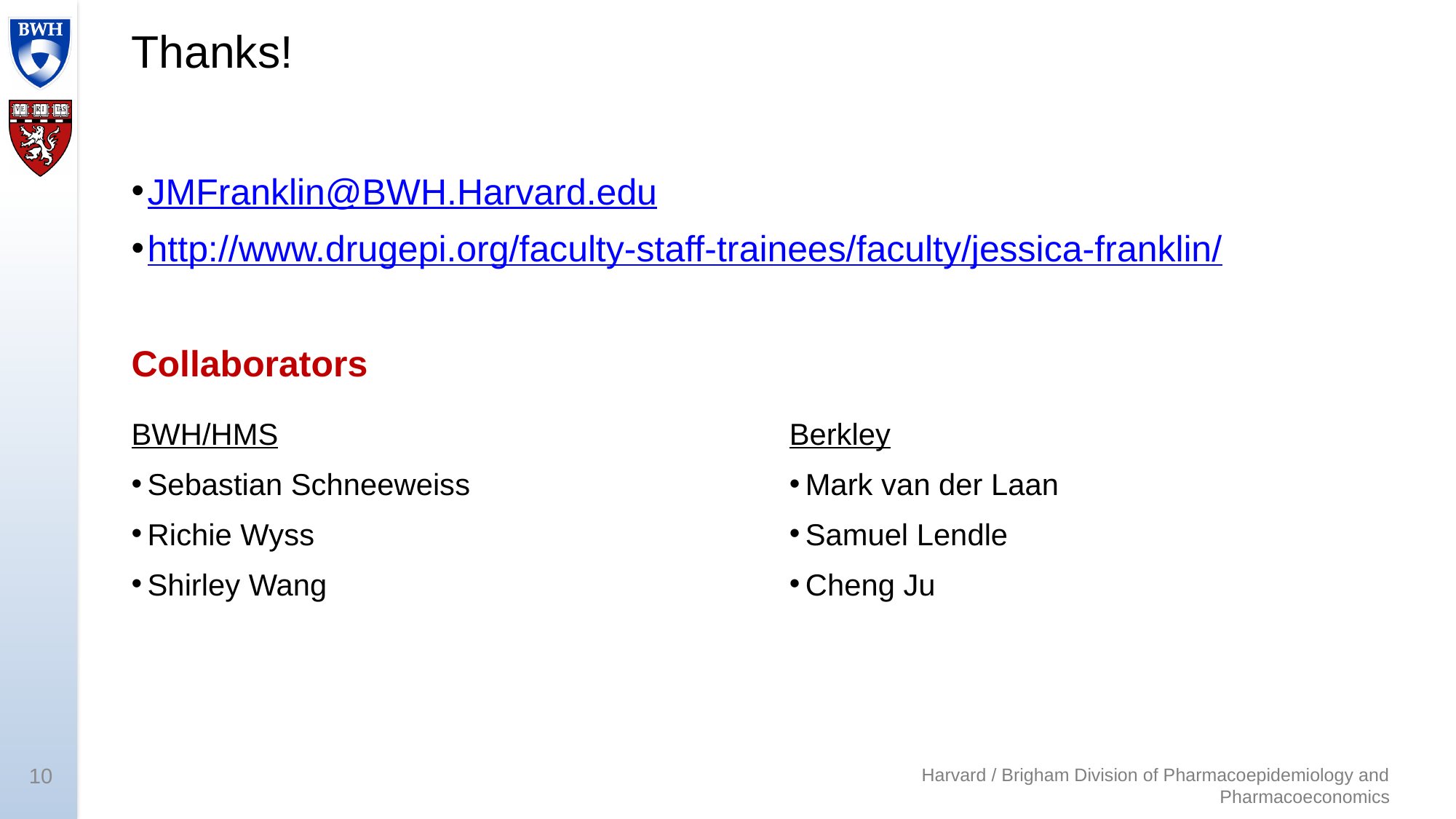

# Thanks!
JMFranklin@BWH.Harvard.edu
http://www.drugepi.org/faculty-staff-trainees/faculty/jessica-franklin/

Collaborators
Berkley
Mark van der Laan
Samuel Lendle
Cheng Ju
BWH/HMS
Sebastian Schneeweiss
Richie Wyss
Shirley Wang
10
Harvard / Brigham Division of Pharmacoepidemiology and Pharmacoeconomics